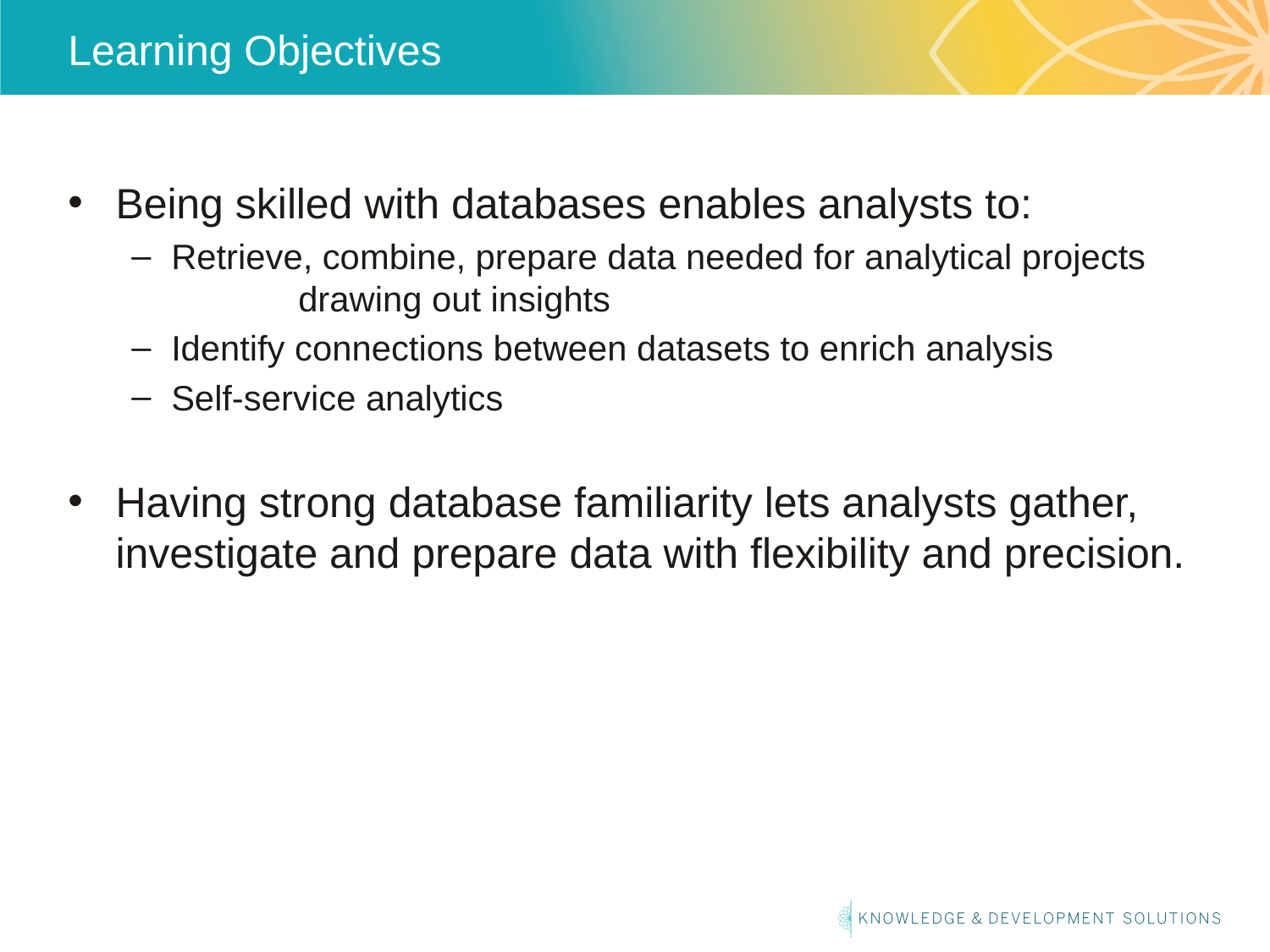

# Learning Objectives
Being skilled with databases enables analysts to:
Retrieve, combine, prepare data needed for analytical projects	drawing out insights
Identify connections between datasets to enrich analysis
Self-service analytics

Having strong database familiarity lets analysts gather, investigate and prepare data with flexibility and precision.